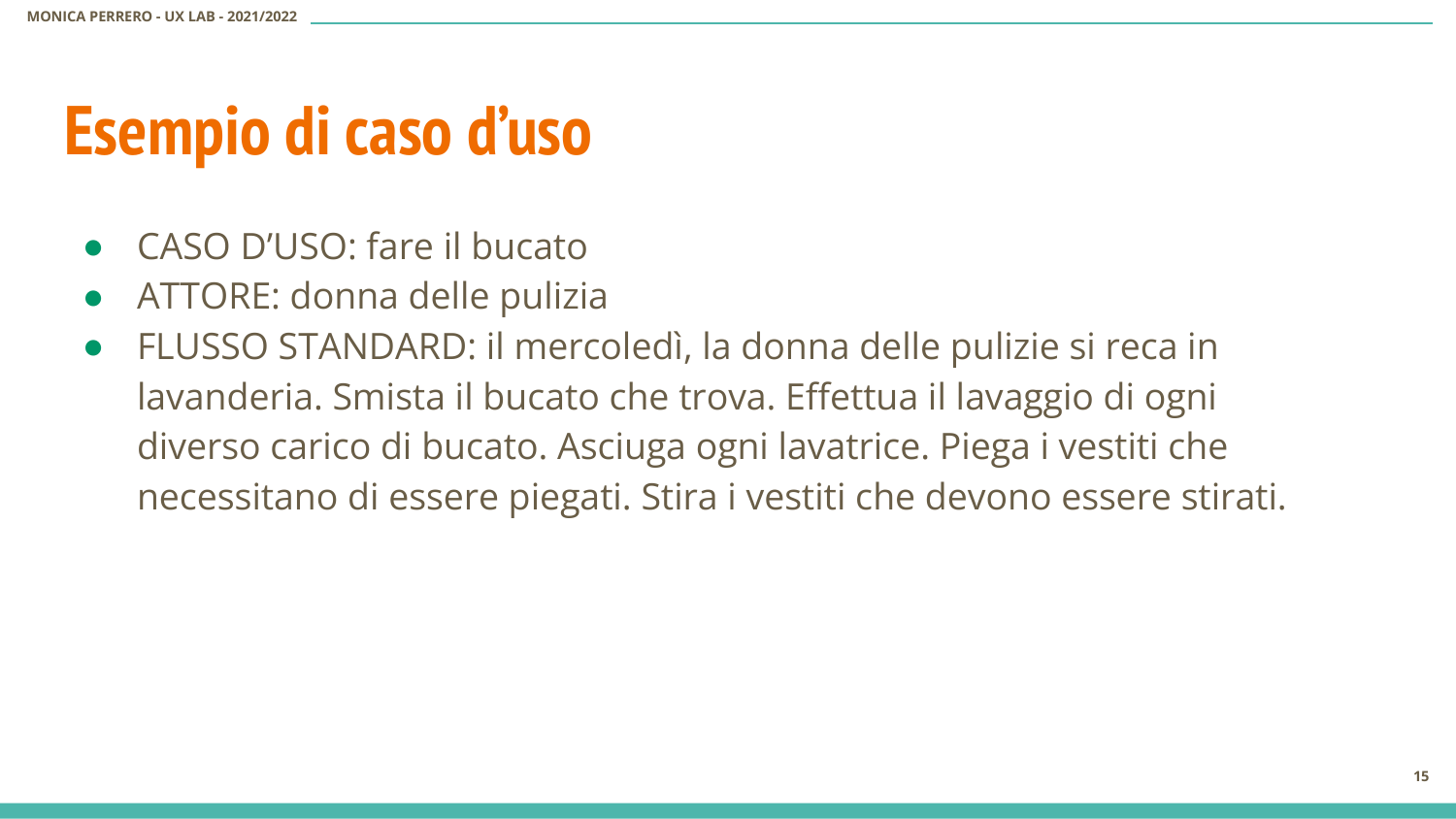

# Esempio di caso d’uso

CASO D’USO: fare il bucato
ATTORE: donna delle pulizia
FLUSSO STANDARD: il mercoledì, la donna delle pulizie si reca in lavanderia. Smista il bucato che trova. Effettua il lavaggio di ogni diverso carico di bucato. Asciuga ogni lavatrice. Piega i vestiti che necessitano di essere piegati. Stira i vestiti che devono essere stirati.

15